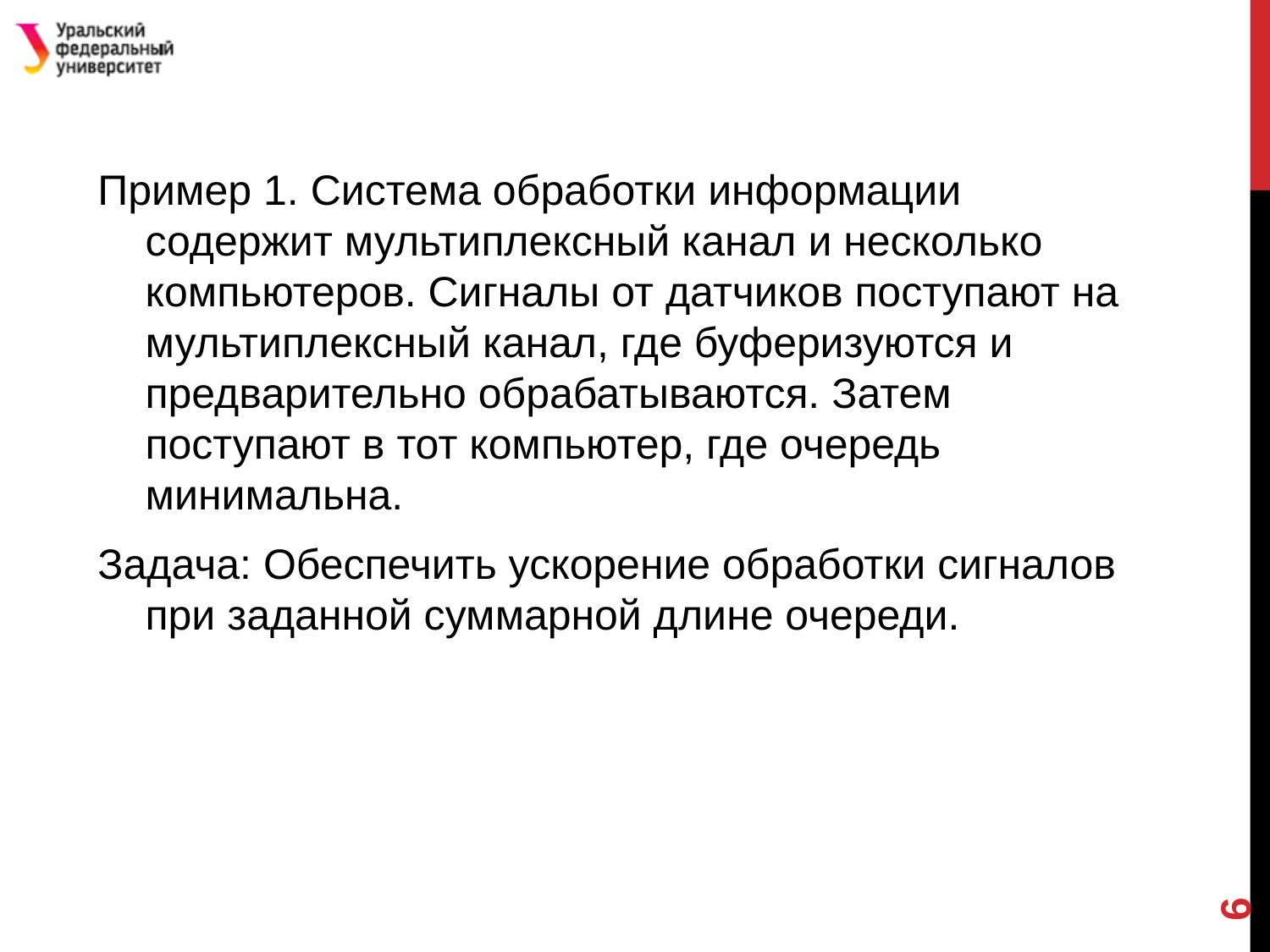

#
Пример 1. Система обработки информации содержит мультиплексный канал и несколько компьютеров. Сигналы от датчиков поступают на мультиплексный канал, где буферизуются и предварительно обрабатываются. Затем поступают в тот компьютер, где очередь минимальна.
Задача: Обеспечить ускорение обработки сигналов при заданной суммарной длине очереди.

6